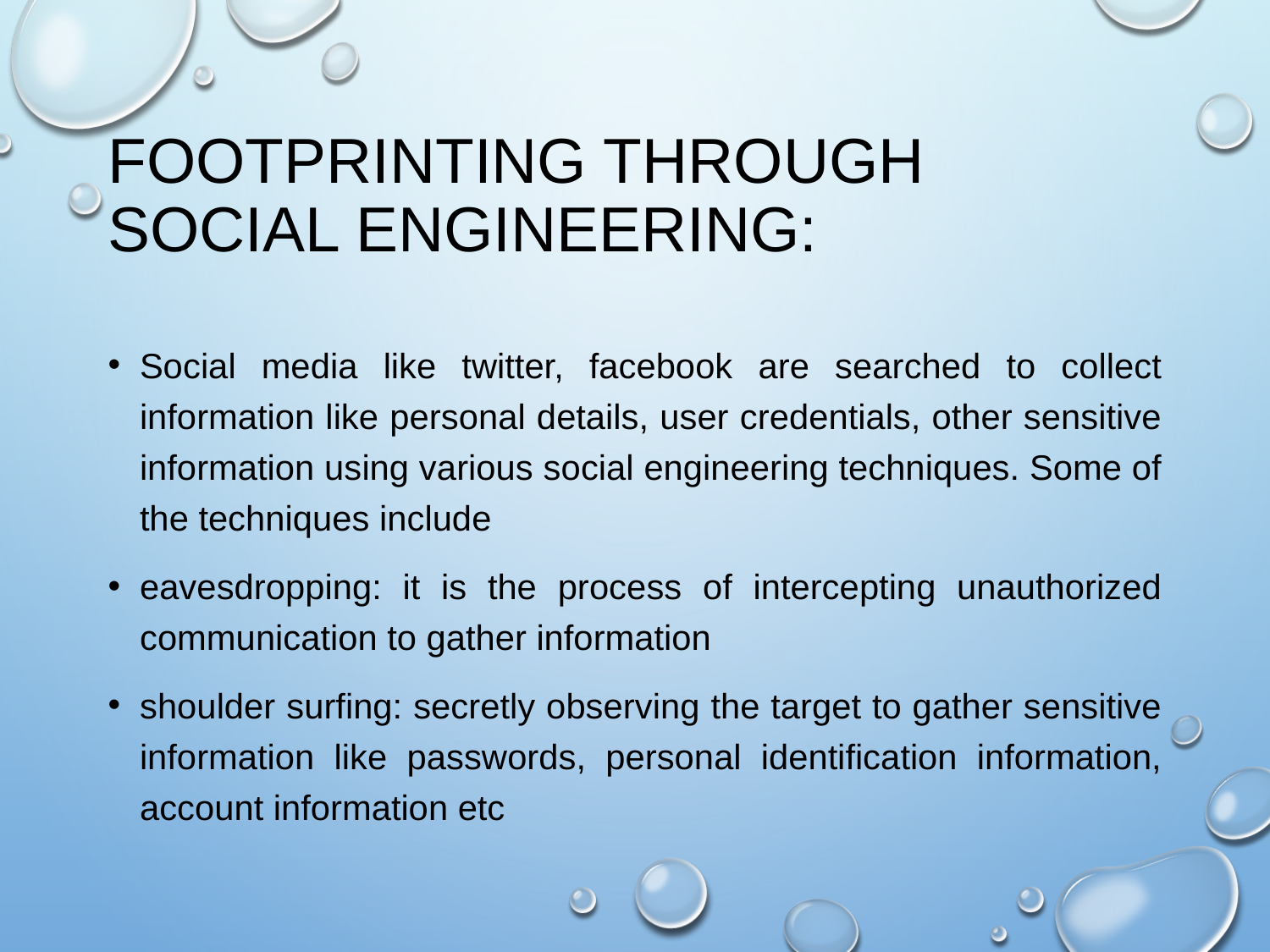

# Footprinting through Social Engineering:
Social media like twitter, facebook are searched to collect information like personal details, user credentials, other sensitive information using various social engineering techniques. Some of the techniques include
eavesdropping: it is the process of intercepting unauthorized communication to gather information
shoulder surfing: secretly observing the target to gather sensitive information like passwords, personal identification information, account information etc